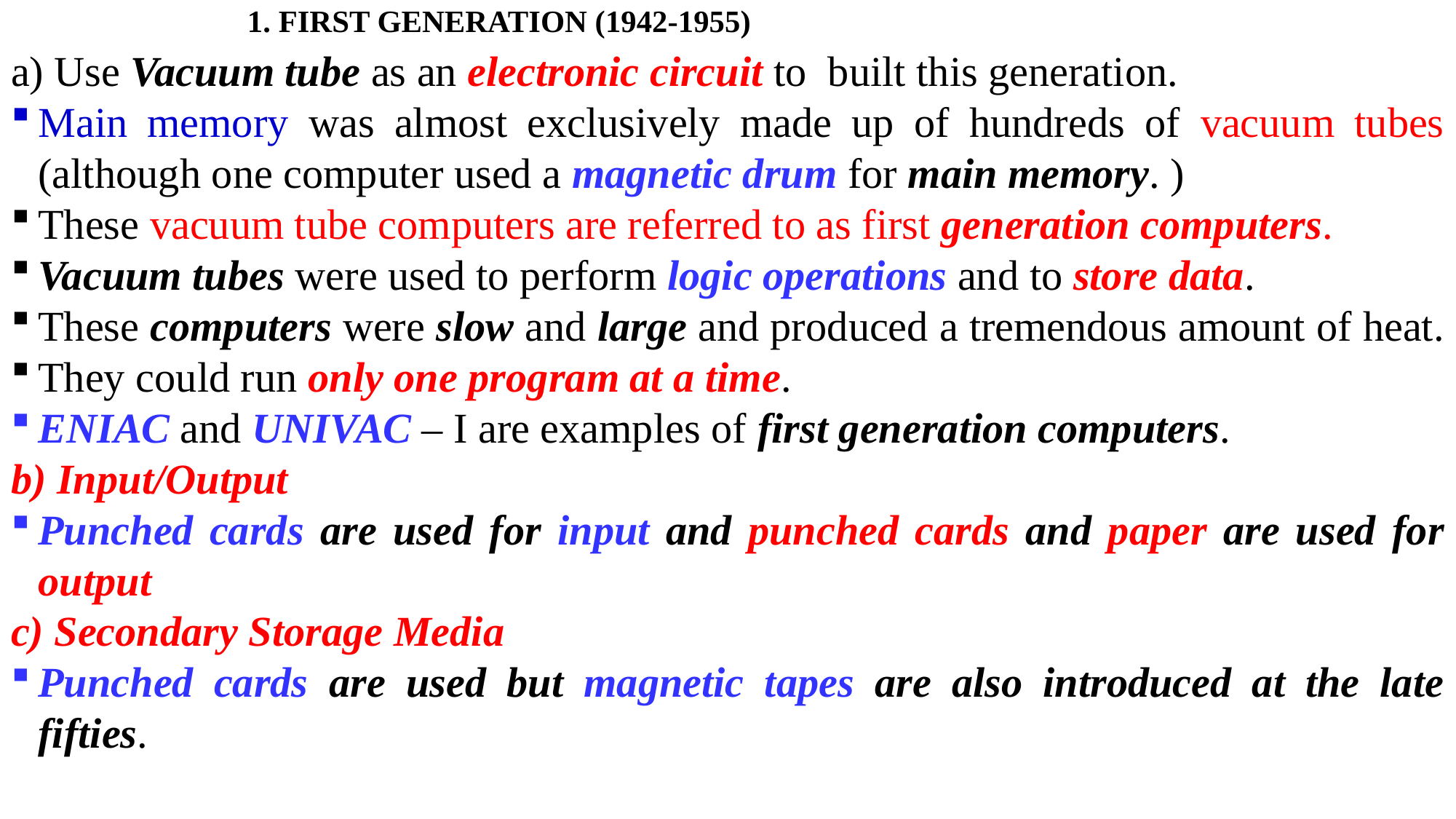

# 1. FIRST GENERATION (1942-1955)
a) Use Vacuum tube as an electronic circuit to  built this generation.
Main memory was almost exclusively made up of hundreds of vacuum tubes (although one computer used a magnetic drum for main memory. )
These vacuum tube computers are referred to as first generation computers.
Vacuum tubes were used to perform logic operations and to store data.
These computers were slow and large and produced a tremendous amount of heat.
They could run only one program at a time.
ENIAC and UNIVAC – I are examples of first generation computers.
b) Input/Output
Punched cards are used for input and punched cards and paper are used for output
c) Secondary Storage Media
Punched cards are used but magnetic tapes are also introduced at the late fifties.